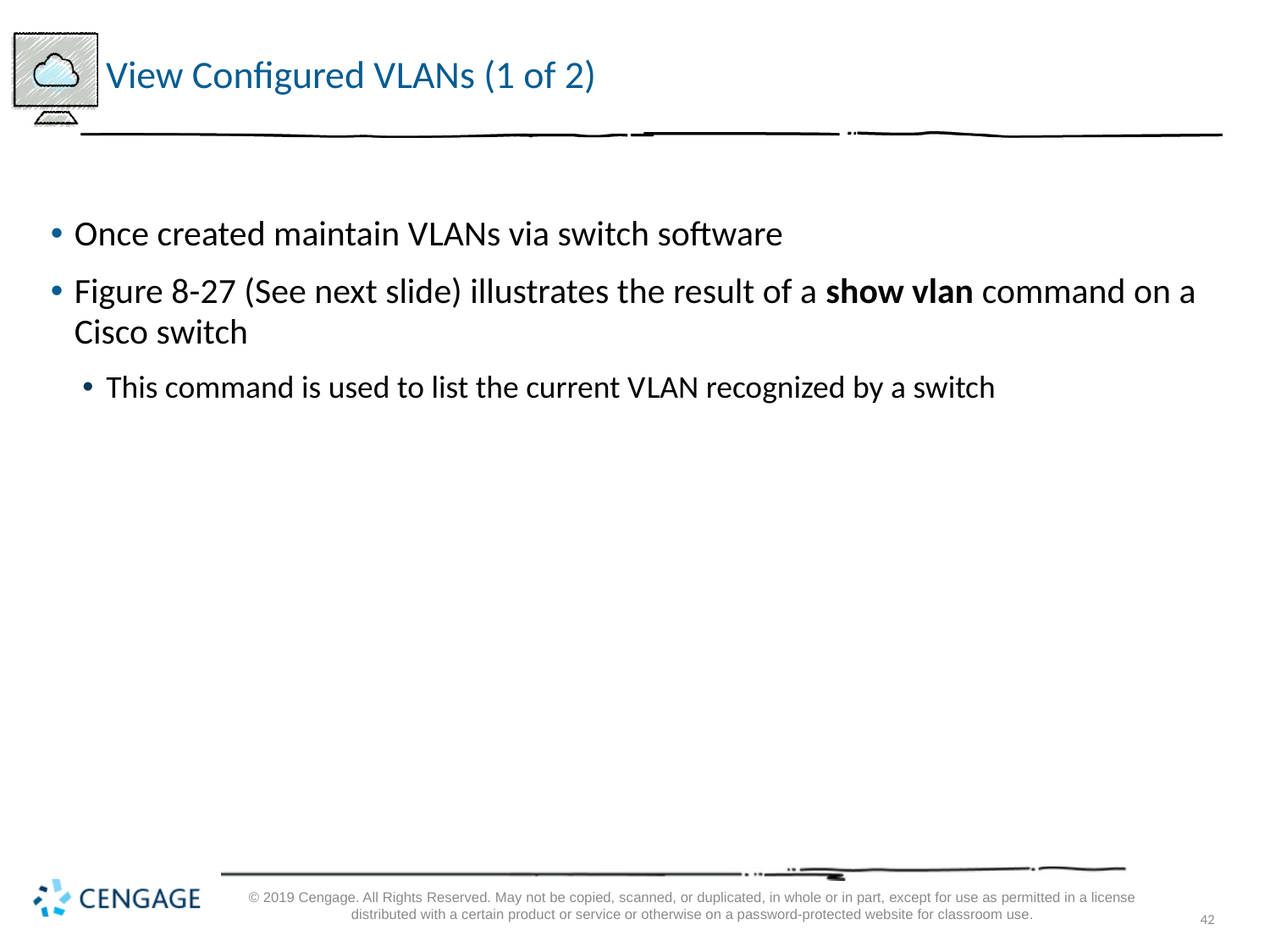

# View Configured V LANs (1 of 2)
Once created maintain V LANs via switch software
Figure 8-27 (See next slide) illustrates the result of a show vlan command on a Cisco switch
This command is used to list the current V LAN recognized by a switch
© 2019 Cengage. All Rights Reserved. May not be copied, scanned, or duplicated, in whole or in part, except for use as permitted in a license distributed with a certain product or service or otherwise on a password-protected website for classroom use.